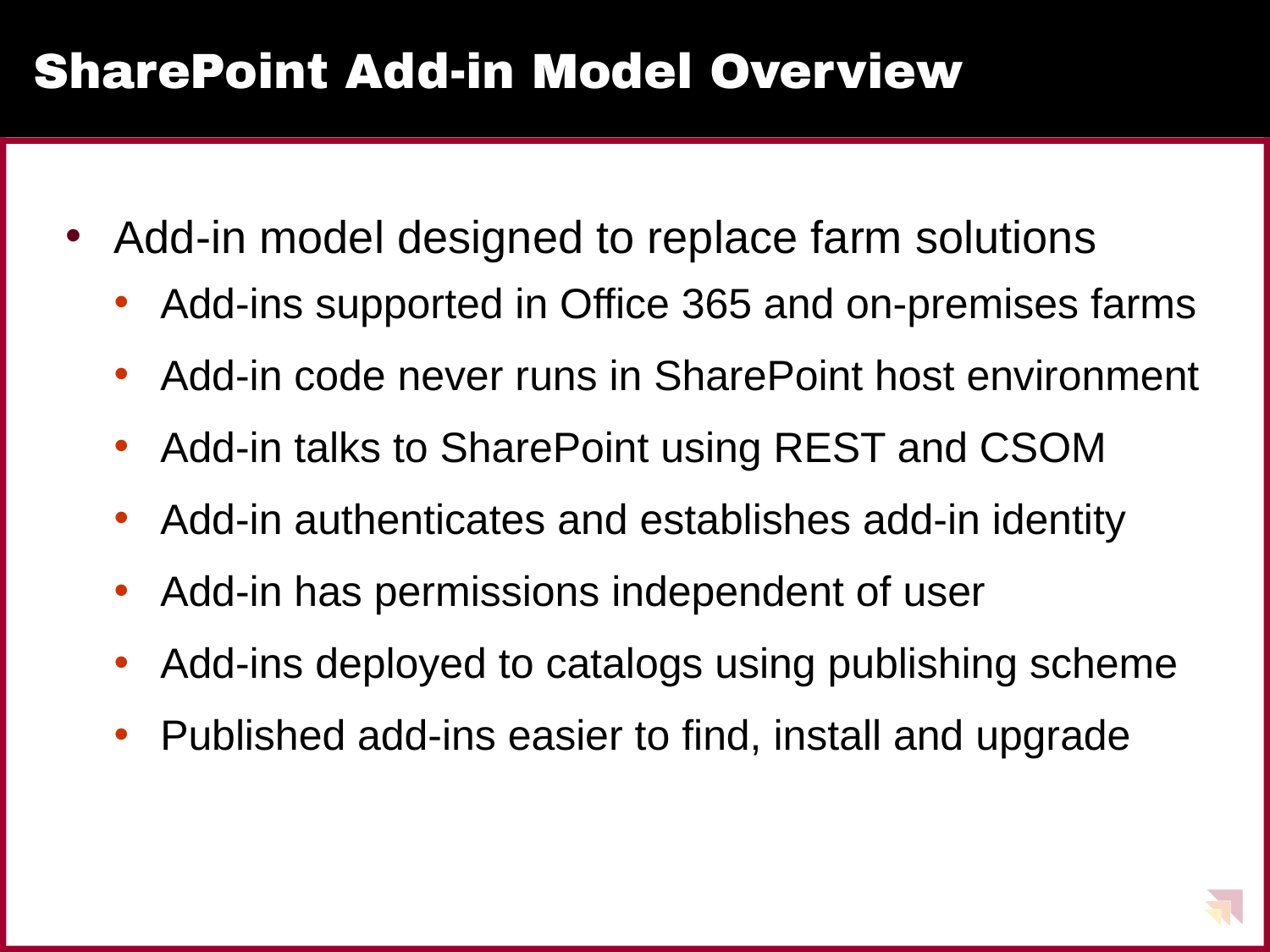

# SharePoint Add-in Model Overview
Add-in model designed to replace farm solutions
Add-ins supported in Office 365 and on-premises farms
Add-in code never runs in SharePoint host environment
Add-in talks to SharePoint using REST and CSOM
Add-in authenticates and establishes add-in identity
Add-in has permissions independent of user
Add-ins deployed to catalogs using publishing scheme
Published add-ins easier to find, install and upgrade